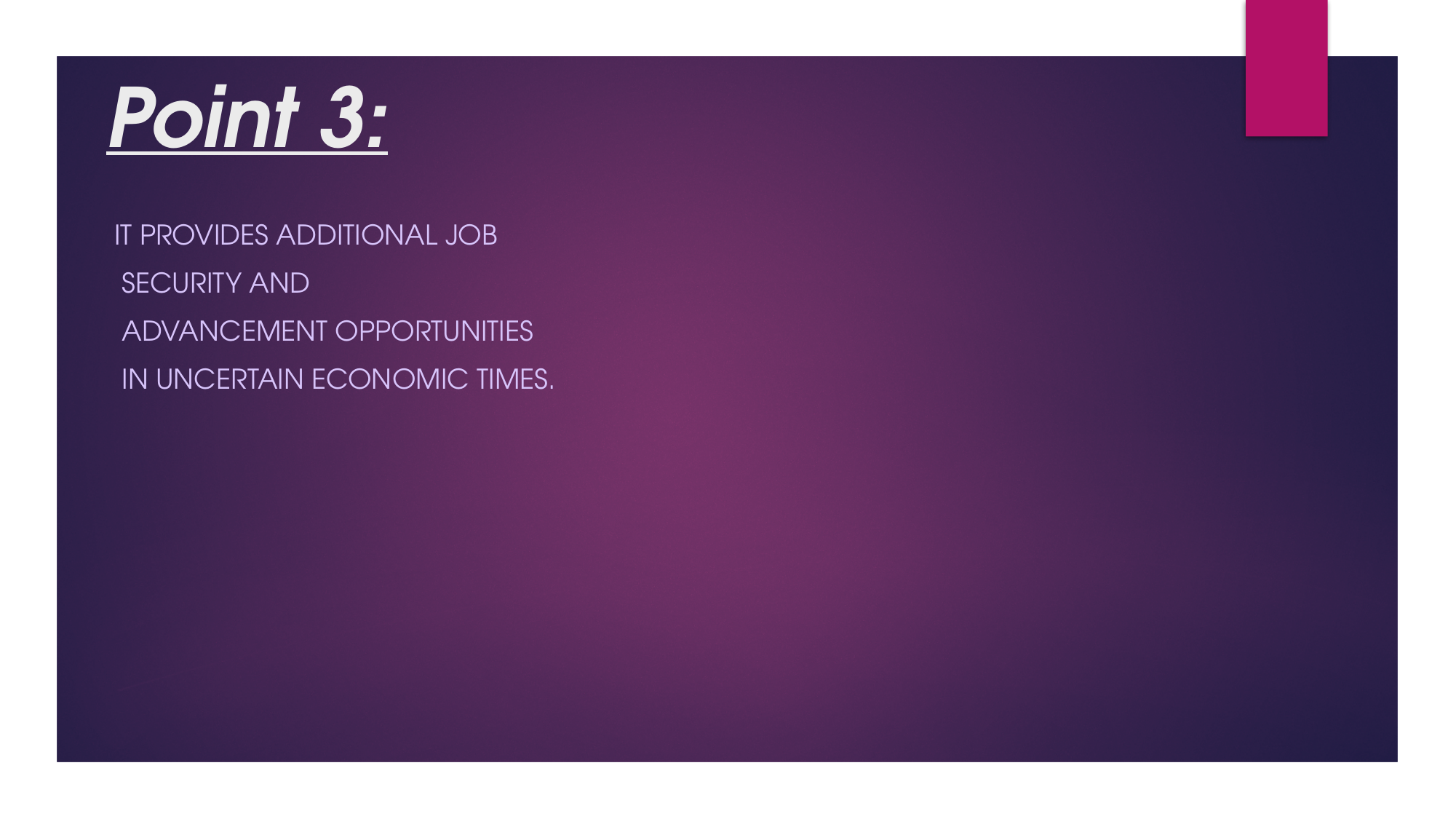

# Point 3:
It provides additional job
 security and
 advancement opportunities
 in uncertain economic times.